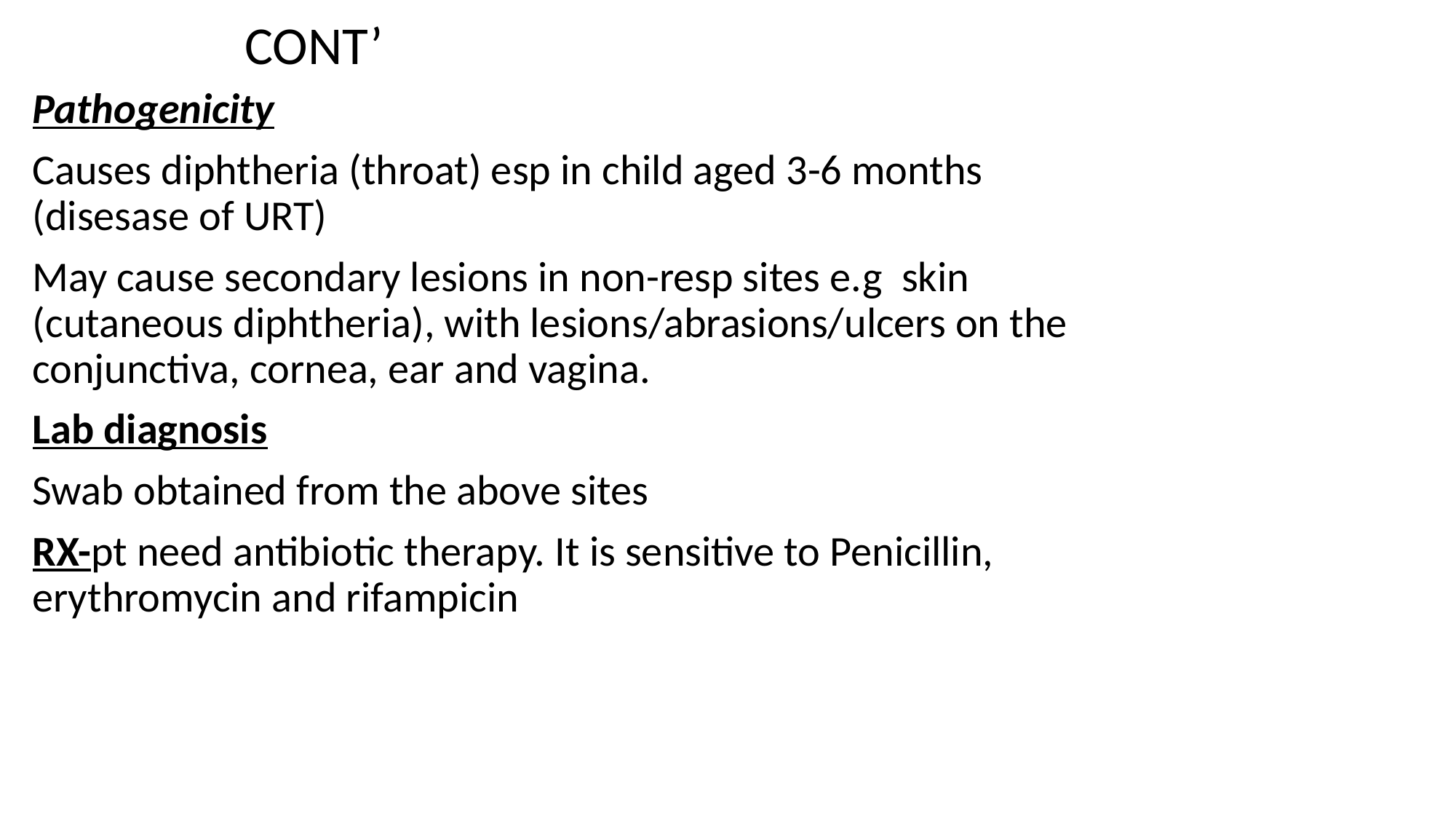

# CONT’
Pathogenicity
Causes diphtheria (throat) esp in child aged 3-6 months (disesase of URT)
May cause secondary lesions in non-resp sites e.g  skin (cutaneous diphtheria), with lesions/abrasions/ulcers on the conjunctiva, cornea, ear and vagina.
Lab diagnosis
Swab obtained from the above sites
RX-pt need antibiotic therapy. It is sensitive to Penicillin, erythromycin and rifampicin